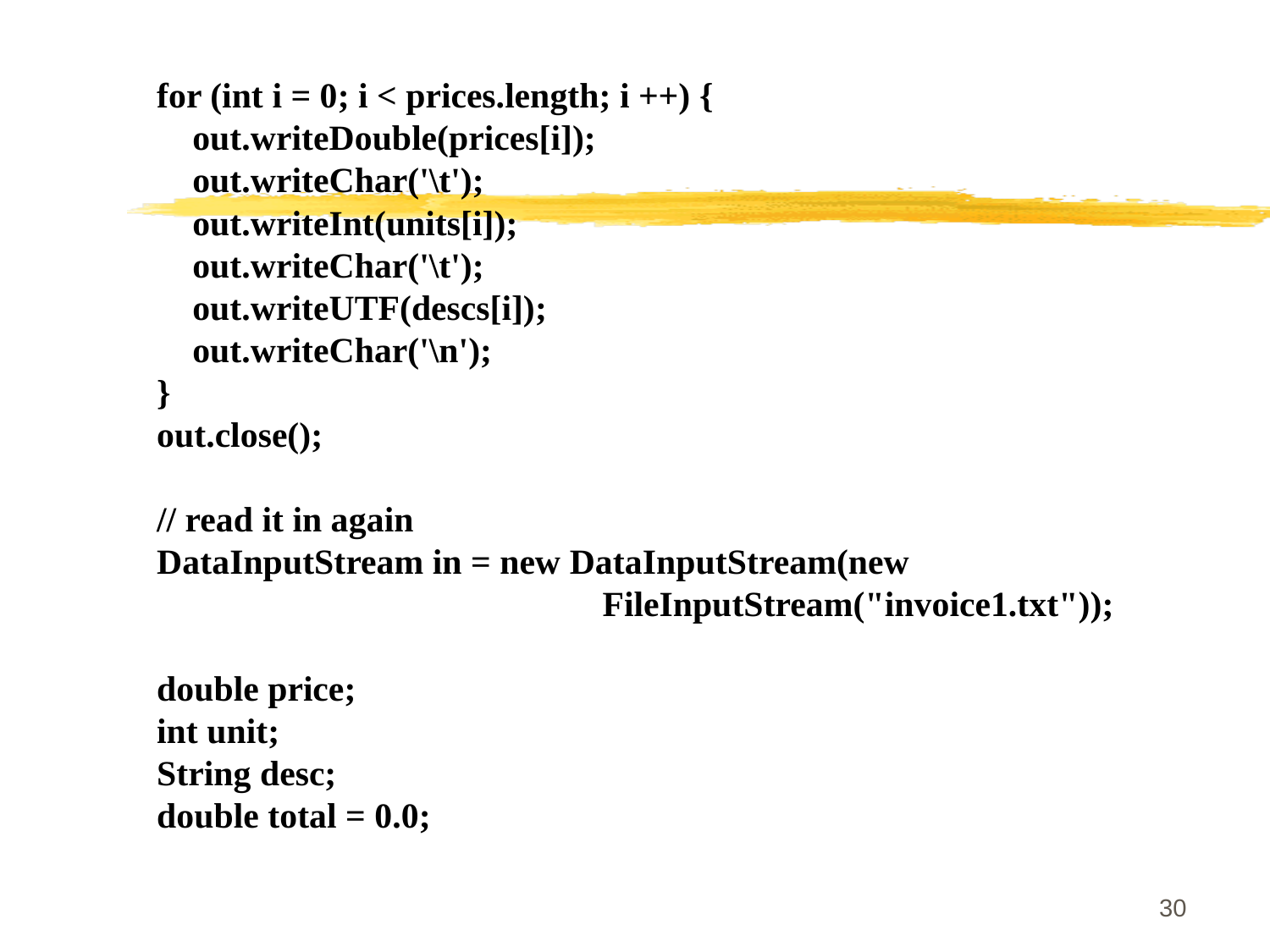

for (int i = 0; i < prices.length; i ++) {
            out.writeDouble(prices[i]);
            out.writeChar('\t');
            out.writeInt(units[i]);
            out.writeChar('\t');
            out.writeUTF(descs[i]);
            out.writeChar('\n');
        }
        out.close();

        // read it in again
        DataInputStream in = new DataInputStream(new
				 FileInputStream("invoice1.txt"));

        double price;
        int unit;
        String desc;
        double total = 0.0;
30